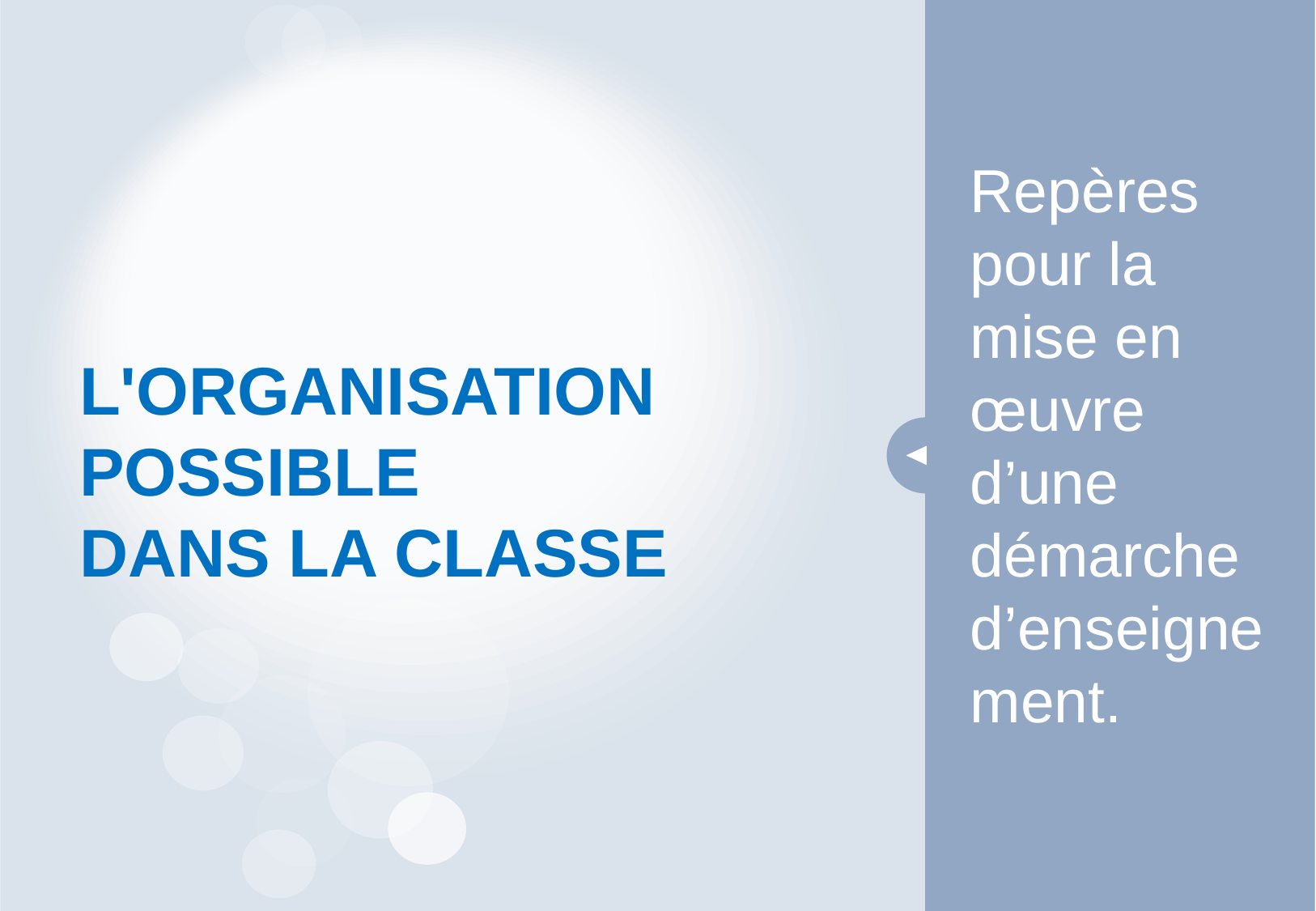

# L'organisation possible dans la classe
Repères pour la mise en œuvre d’une
démarche d’enseignement.